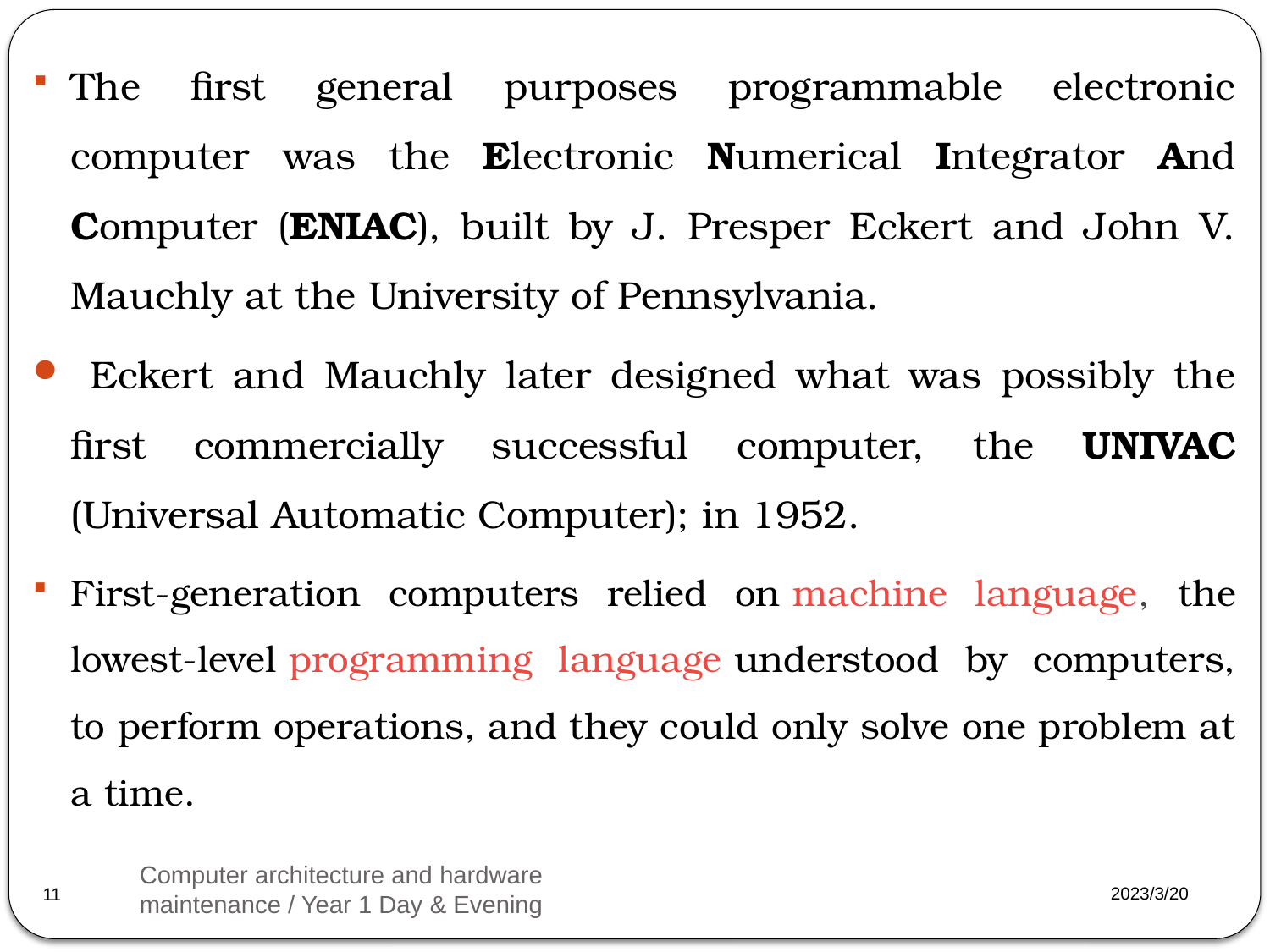

The first general purposes programmable electronic computer was the Electronic Numerical Integrator And Computer (ENIAC), built by J. Presper Eckert and John V. Mauchly at the University of Pennsylvania.
 Eckert and Mauchly later designed what was possibly the first commercially successful computer, the UNIVAC (Universal Automatic Computer); in 1952.
First-generation computers relied on machine language, the lowest-level programming language understood by computers, to perform operations, and they could only solve one problem at a time.
Computer architecture and hardware maintenance / Year 1 Day & Evening
2023/3/20
11